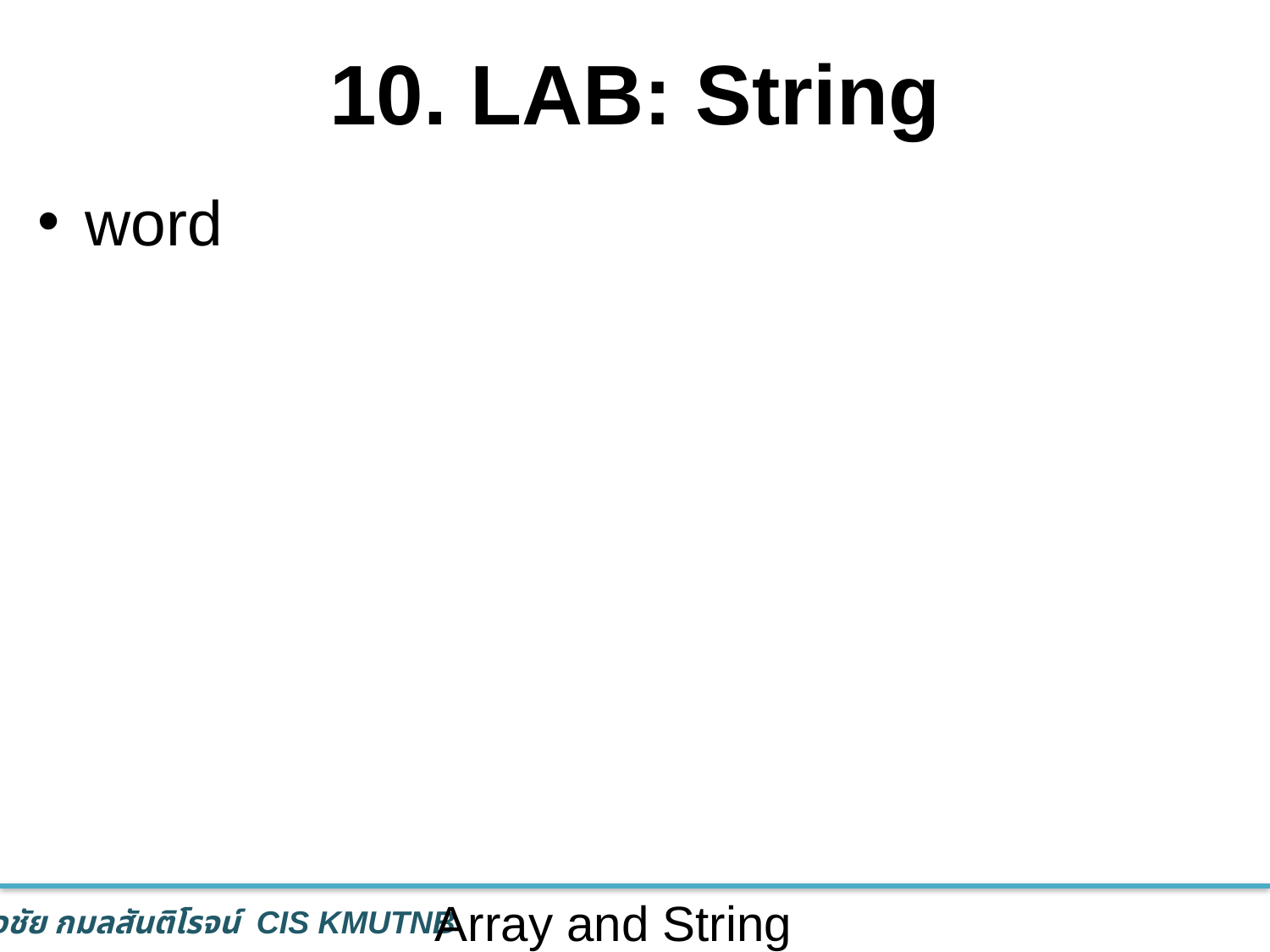

# 10. LAB: String
word
Array and String
41